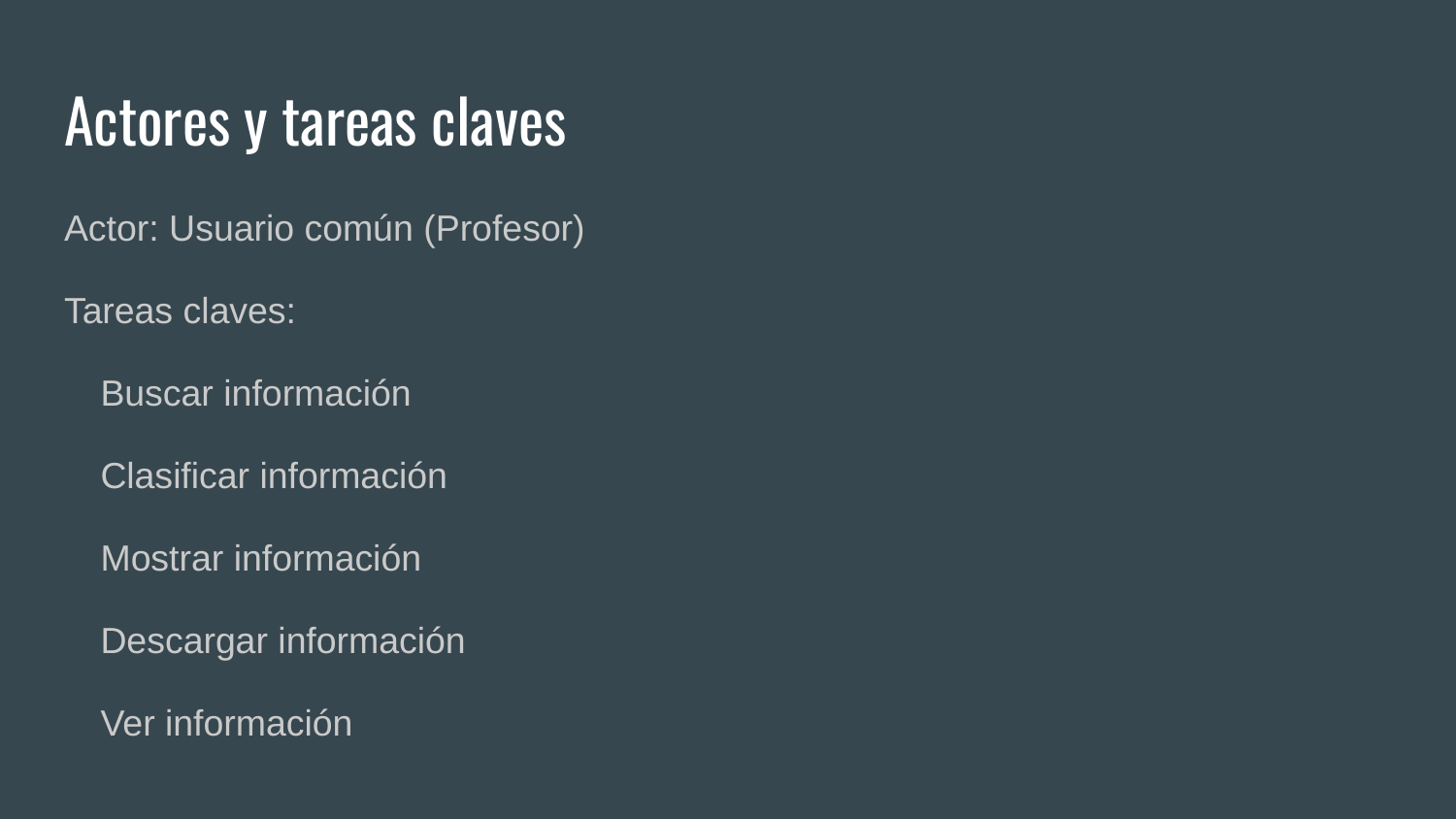

# Actores y tareas claves
Actor: Usuario común (Profesor)
Tareas claves:
Buscar información
Clasificar información
Mostrar información
Descargar información
Ver información